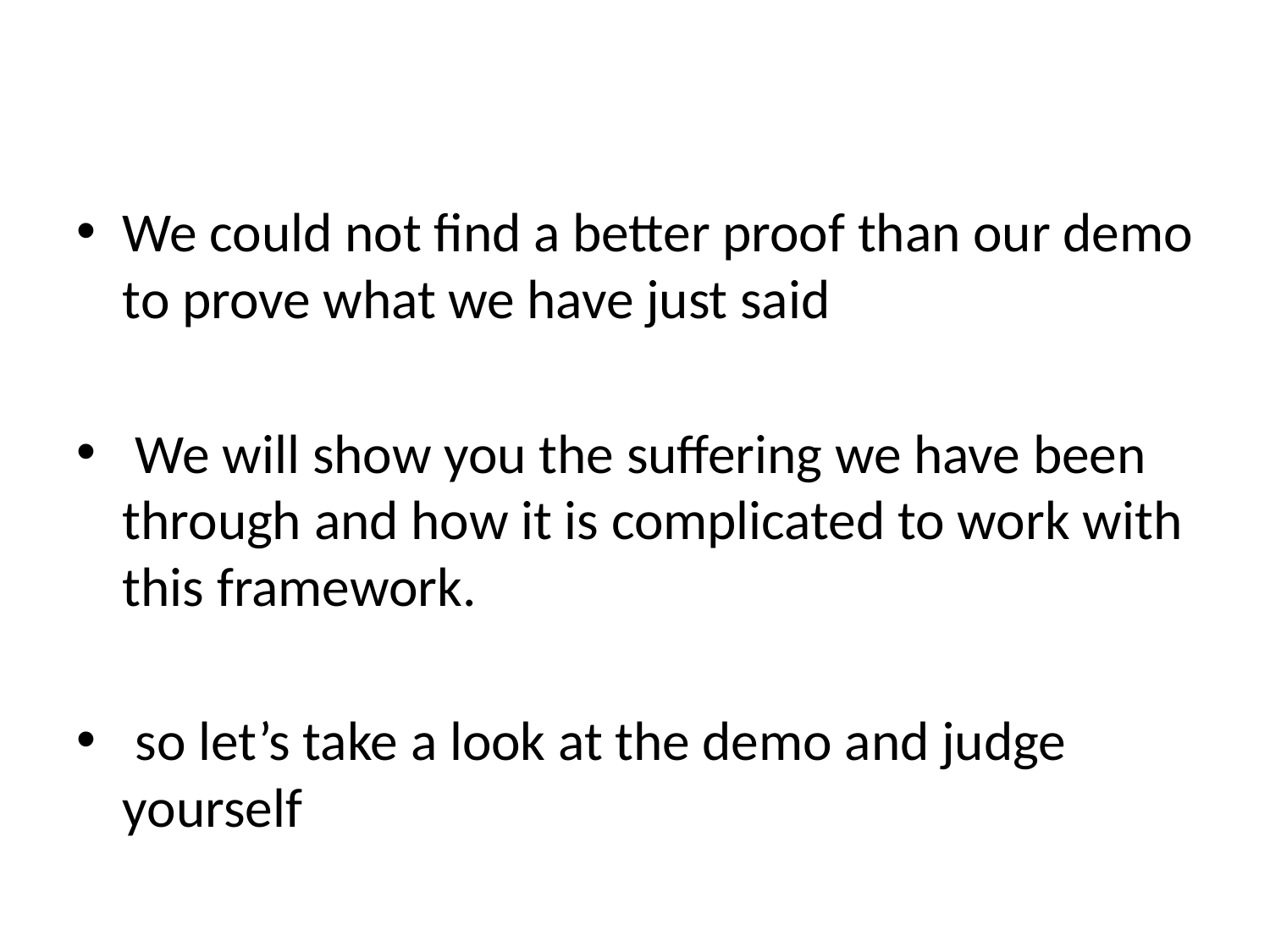

#
We could not find a better proof than our demo to prove what we have just said

 We will show you the suffering we have been through and how it is complicated to work with this framework.

 so let’s take a look at the demo and judge yourself